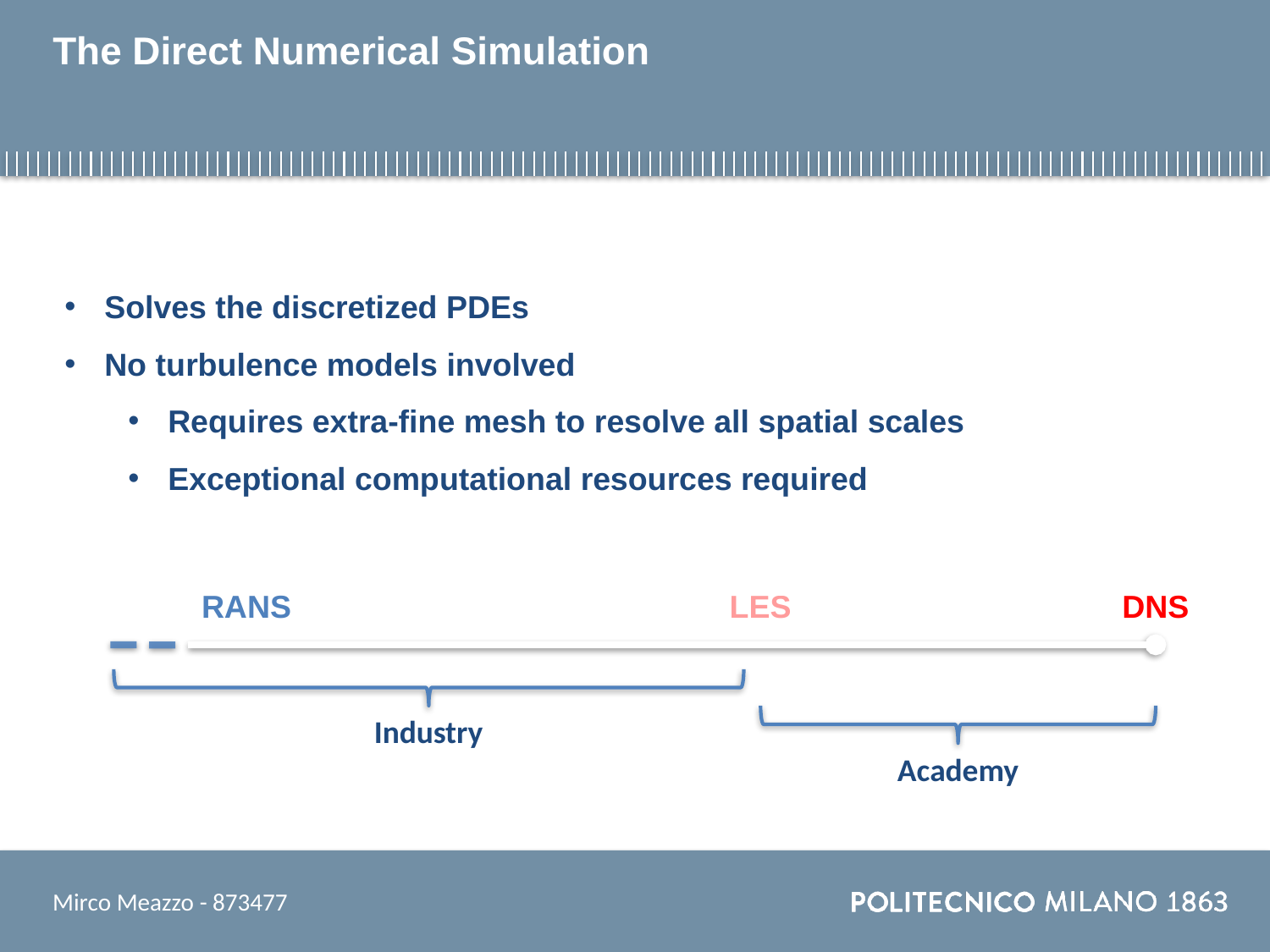

# The Direct Numerical Simulation
Solves the discretized PDEs
No turbulence models involved
Requires extra-fine mesh to resolve all spatial scales
Exceptional computational resources required

LES
DNS
RANS
Industry
Academy

Mirco Meazzo - 873477